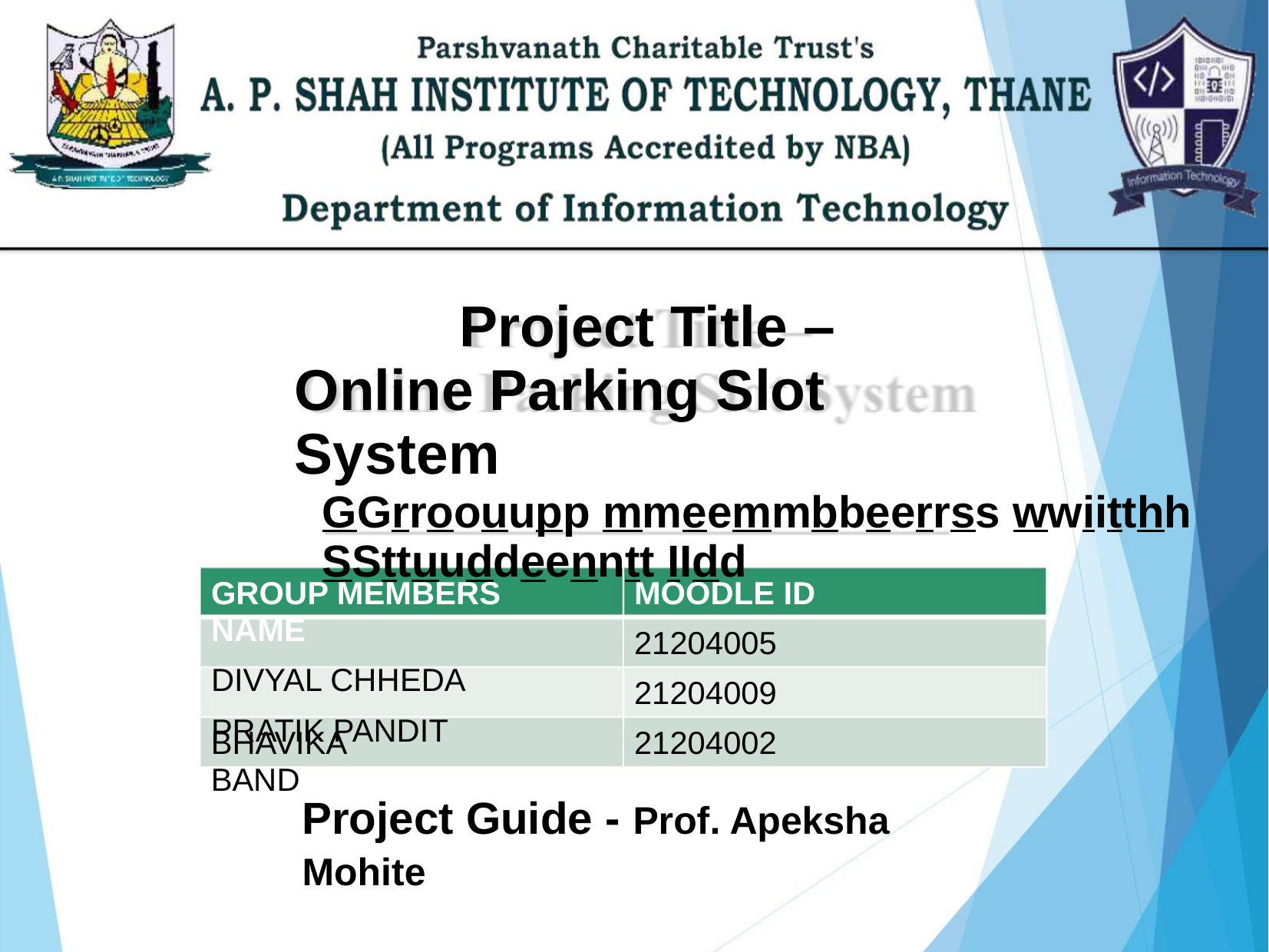

Project Title –
Online Parking Slot System
GGrroouupp mmeemmbbeerrss wwiitthh SSttuuddeenntt IIdd
GROUP MEMBERS NAME
DIVYAL CHHEDA
PRATIK PANDIT
MOODLE ID
21204005
21204009
21204002
BHAVIKA BAND
Project Guide - Prof. Apeksha Mohite